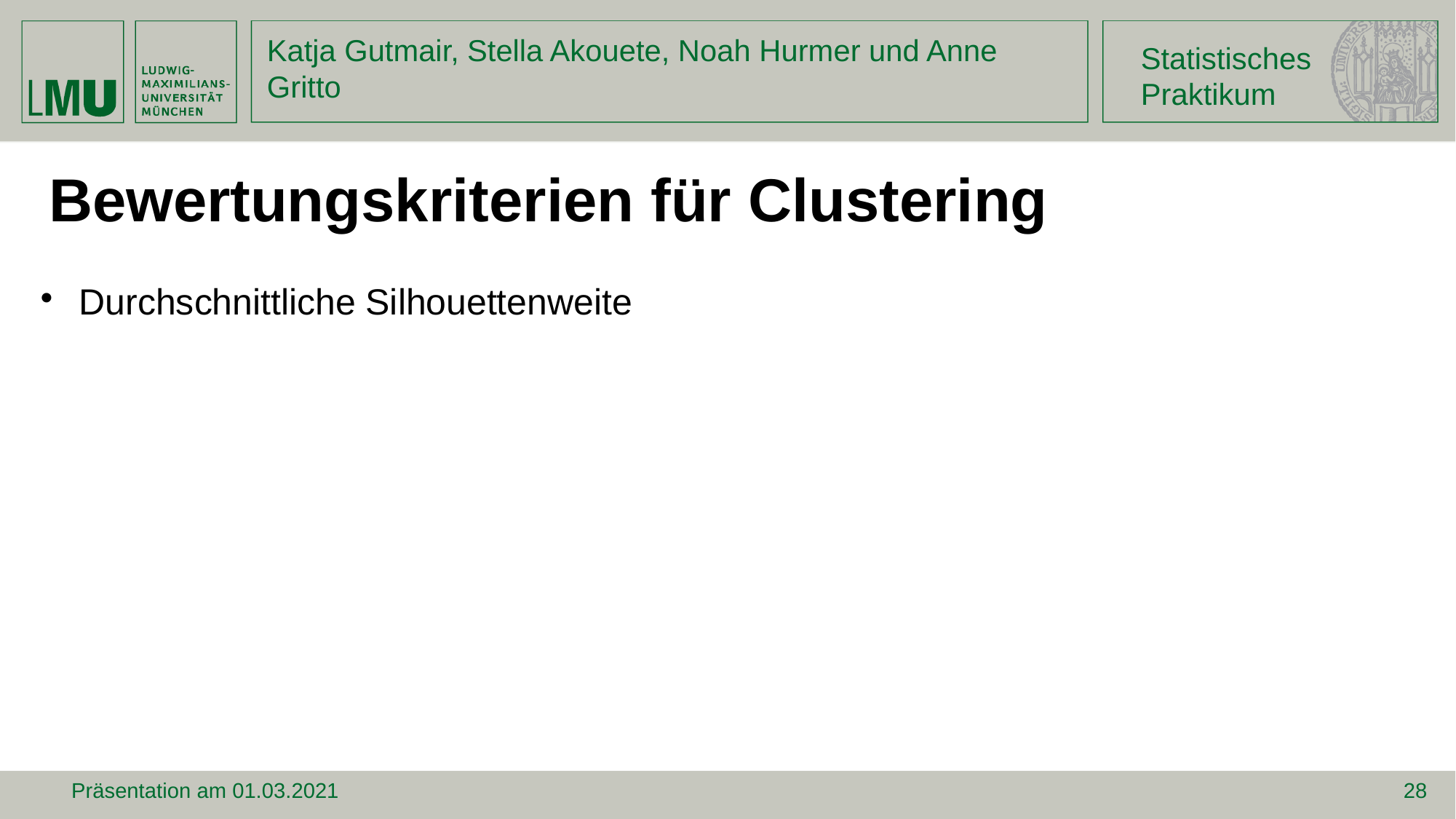

Statistisches
Praktikum
Katja Gutmair, Stella Akouete, Noah Hurmer und Anne Gritto

Bewertungskriterien für Clustering
Durchschnittliche Silhouettenweite

Präsentation am 01.03.2021
28